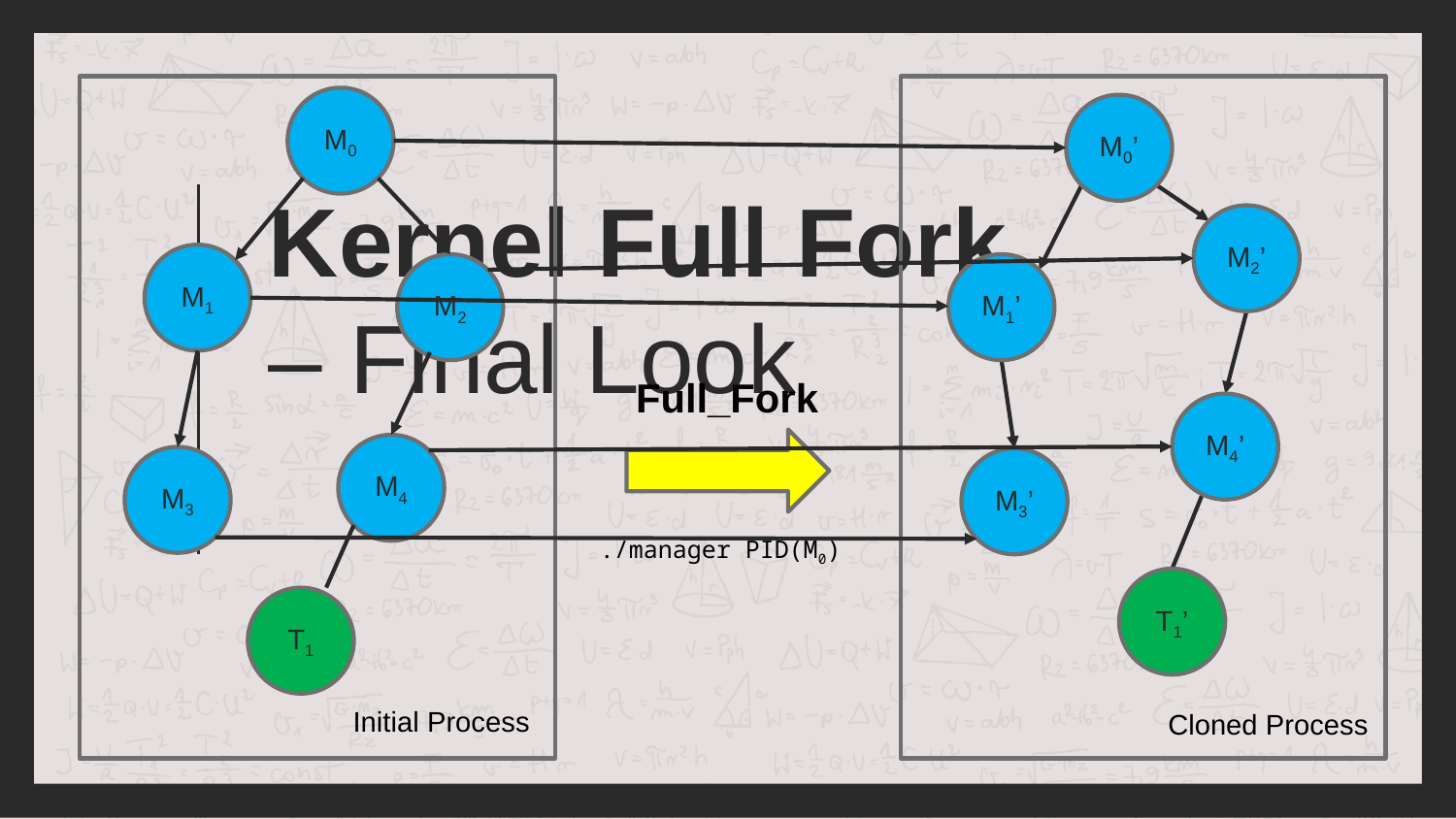

Initial Process
M0
M1
M2
M4
M3
T1

Cloned Process
M0’
M2’
M1’
M4’
M3’
T1’
# Kernel Full Fork – Final Look
Full_Fork

./manager PID(M0)